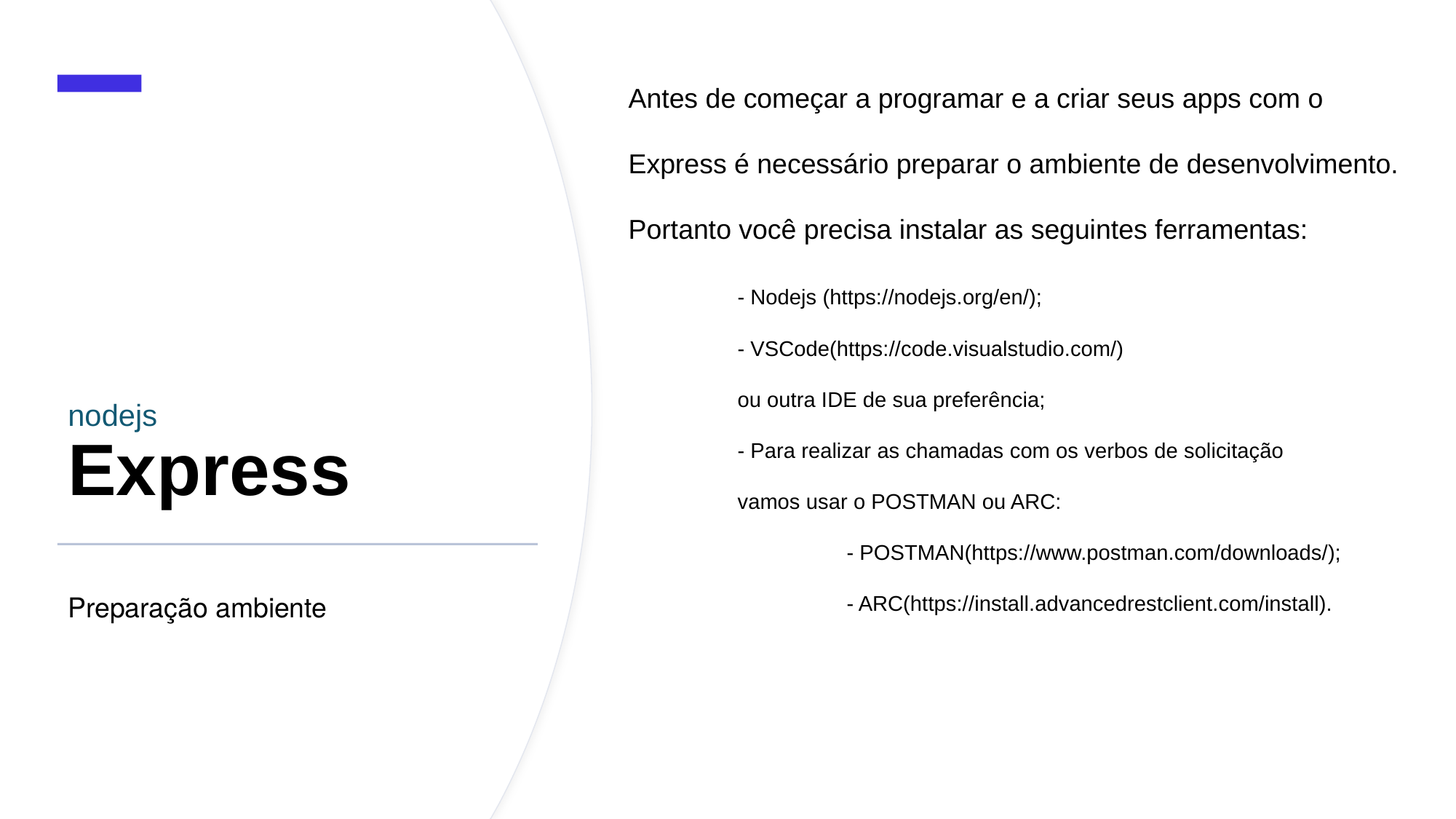

Antes de começar a programar e a criar seus apps com o Express é necessário preparar o ambiente de desenvolvimento. Portanto você precisa instalar as seguintes ferramentas:
	- Nodejs (https://nodejs.org/en/);
	- VSCode(https://code.visualstudio.com/)
	ou outra IDE de sua preferência;
	- Para realizar as chamadas com os verbos de solicitação 		vamos usar o POSTMAN ou ARC:
		- POSTMAN(https://www.postman.com/downloads/);
		- ARC(https://install.advancedrestclient.com/install).
# nodejs Express

Preparação ambiente